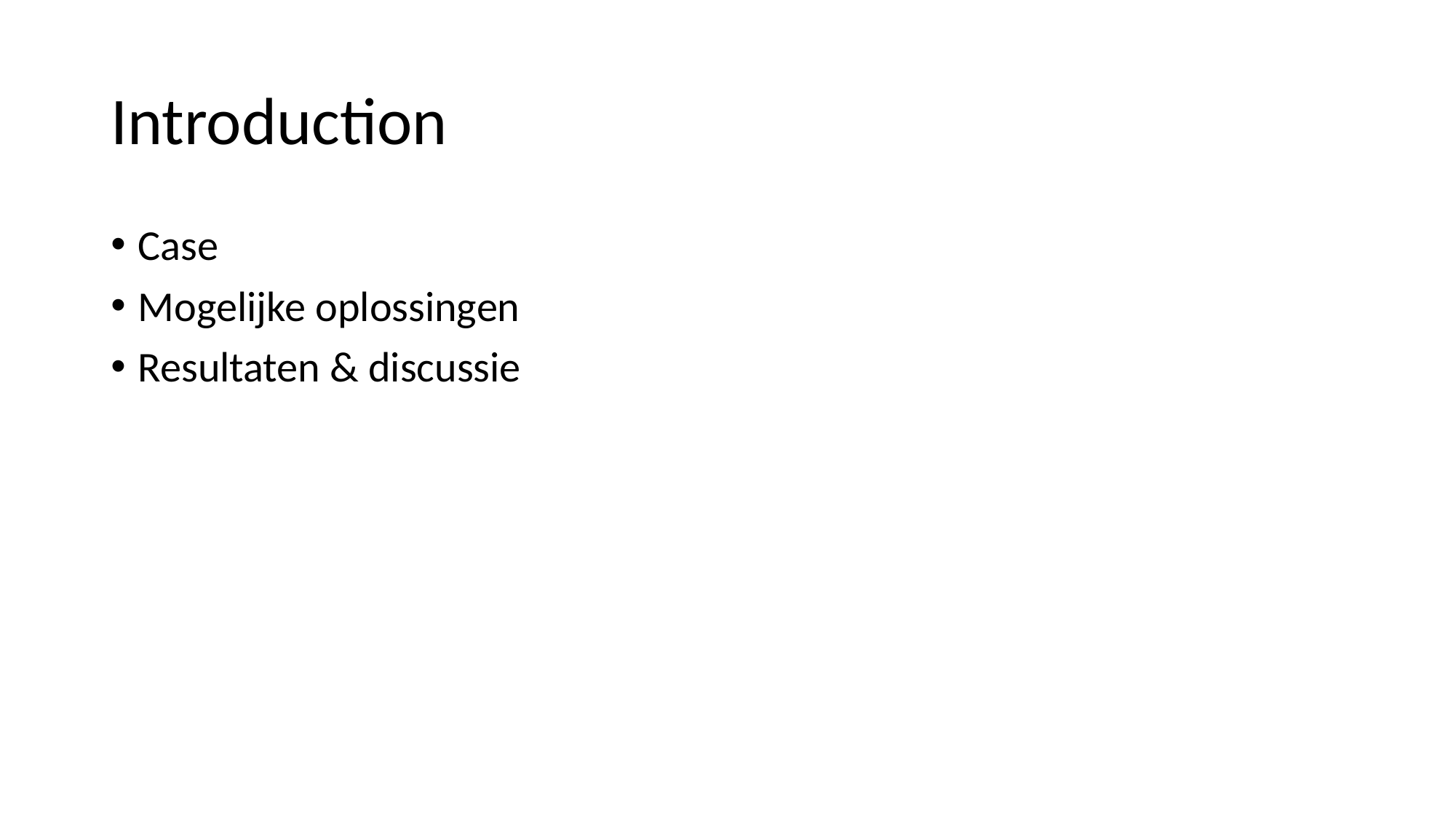

# Introduction
Case
Mogelijke oplossingen
Resultaten & discussie